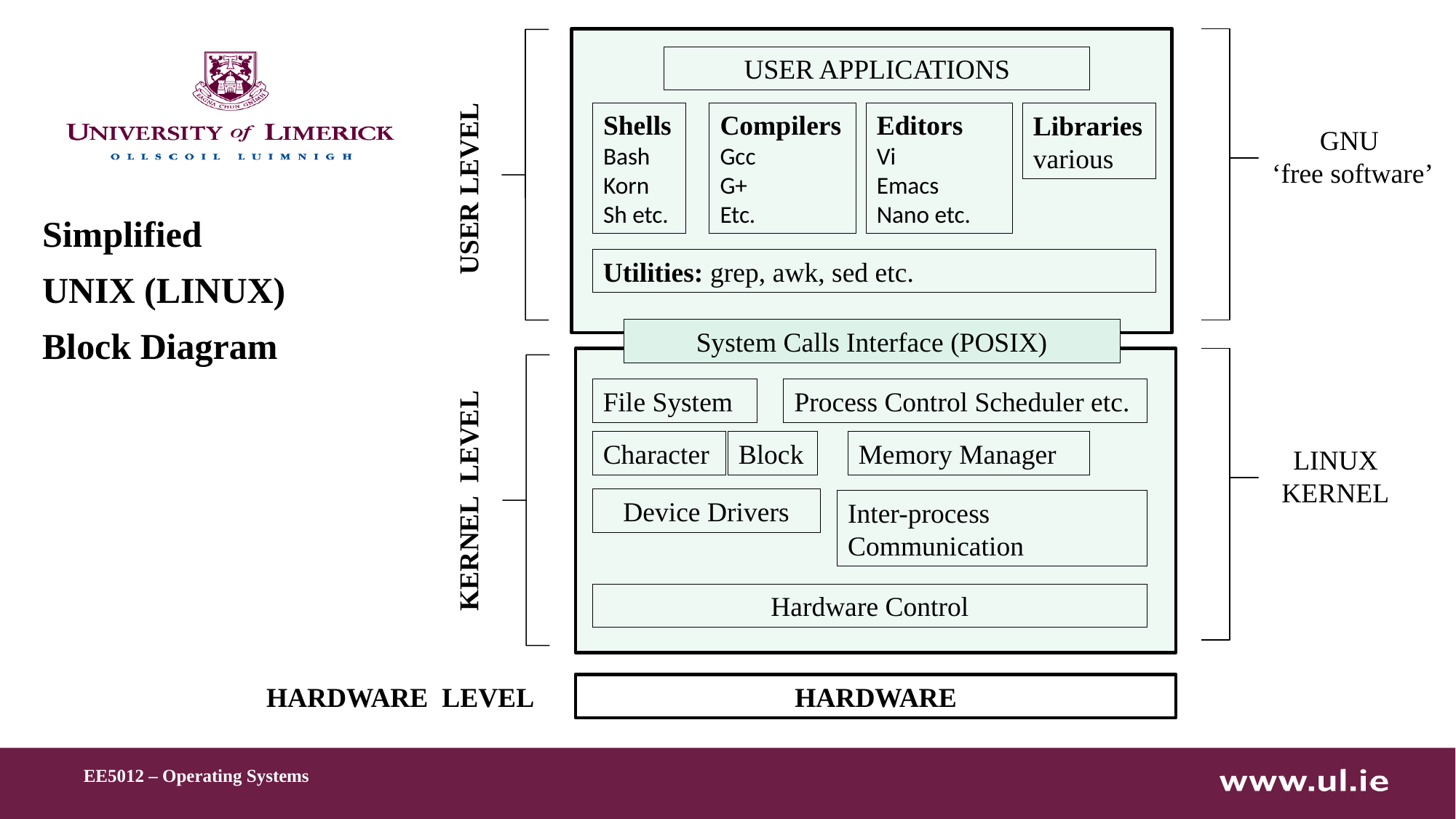

USER APPLICATIONS
Shells
Bash
Korn
Sh etc.
Compilers
Gcc
G+
Etc.
Editors
Vi
Emacs
Nano etc.
Libraries
various
USER LEVEL
Utilities: grep, awk, sed etc.
System Calls Interface (POSIX)

File System
Process Control Scheduler etc.
Character
Block
Memory Manager
LINUX
KERNEL
KERNEL  LEVEL
Device Drivers
Inter-process Communication
Hardware Control
HARDWARE  LEVEL
HARDWARE
GNU
‘free software’
Simplified
UNIX (LINUX)
Block Diagram
EE5012 – Operating Systems